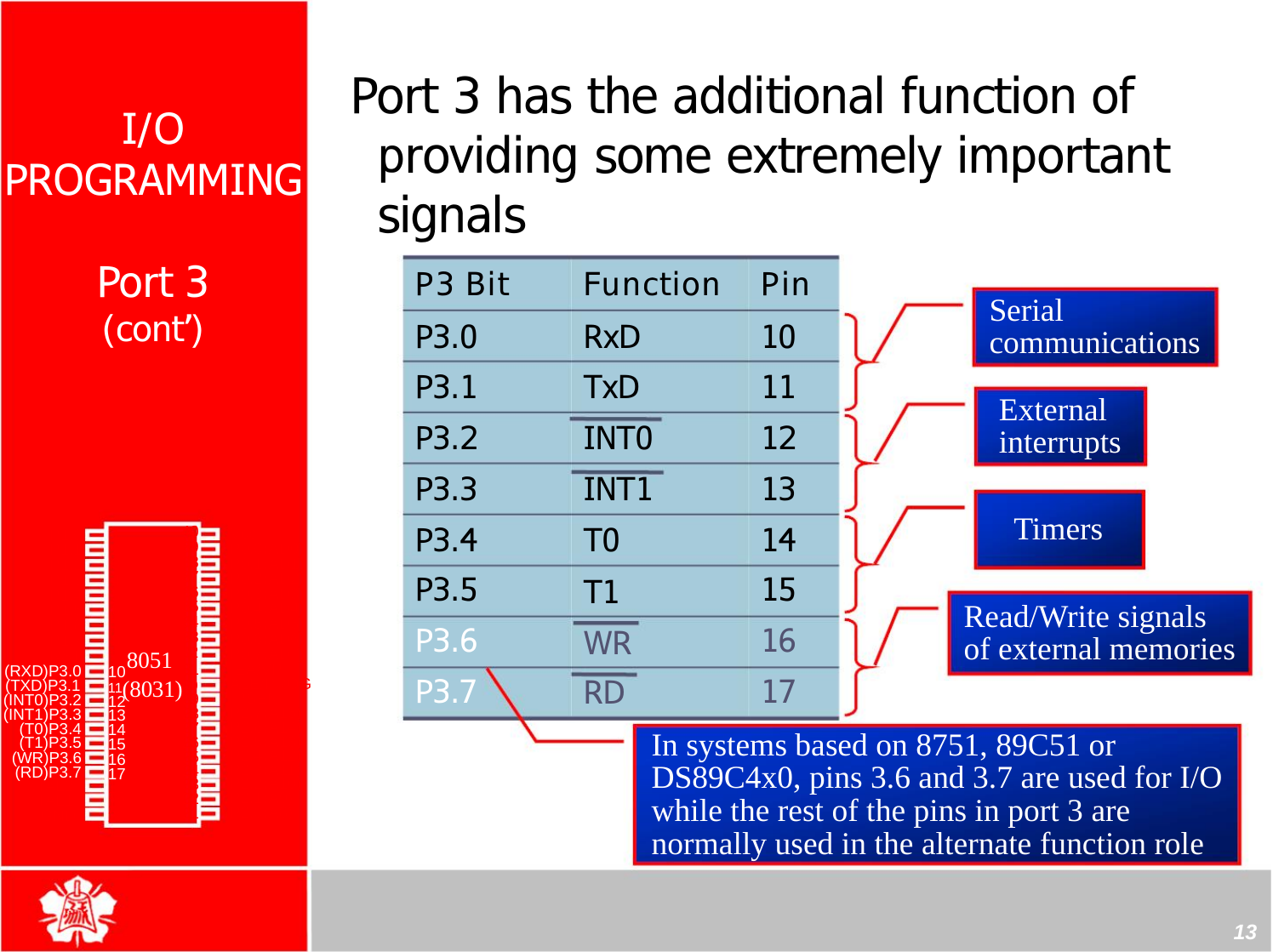

 Port 3 has the additional function of
providing some extremely important
signals
I/O
PROGRAMMING
Port 3
(cont’)
P3 Bit
P3.0
P3.1
P3.2
P3.3
P3.4
P3.5
P3.6
P3.7
Function Pin
Serial
RxD
TxD
INT0
INT1
T0
10
11
12
13
14
15
16
17
communications
External
interrupts
Timers
40
39
38
37
36
35
34
33
32
Vcc
1
2
3
4
5
6
7
8
P1.0
P1.1
P1.2
P1.3
P1.4
P1.5
P1.6
P1.7
RST
P0.0(AD0)
P0.1(AD1)
P0.2(AD2)
P0.3(AD3)
P0.4(AD4)
P0.5(AD5)
P0.6(AD6)
P0.7(AD7)
-EA/VPP
ALE/PROG
-PSEN
T1
Read/Write signals
of external memories
WR
RD
9 8051
31
(RXD)P3.0
(TXD)P3.1
(INT0)P3.2
(INT1)P3.3
(T0)P3.4
(T1)P3.5
(WR)P3.6
(RD)P3.7
XTAL2
XTAL1
GND
10
11(8031)30
29
28
27
26
25
24
23
22
21
12
13
14
15
16
17
18
19
20
P2.7(A15)
P2.6(A14)
P2.5(A13)
P2.4(A12)
P2.3(A11)
P2.2(A10)
P2.1(A9)
P2.0(A8)
In systems based on 8751, 89C51 or
DS89C4x0, pins 3.6 and 3.7 are used for I/O
while the rest of the pins in port 3 are
normally used in the alternate function role
13